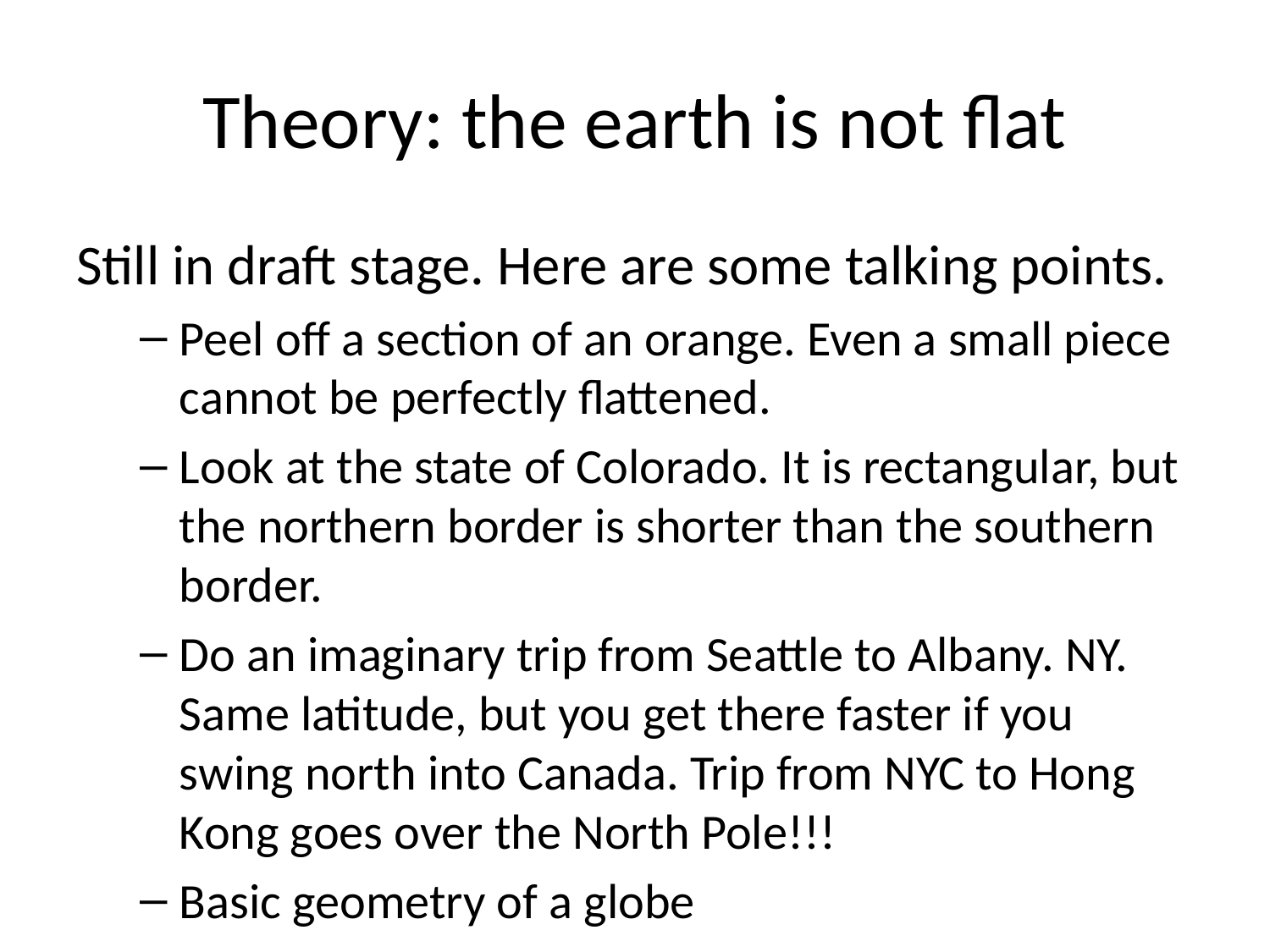

# Theory: the earth is not flat
Still in draft stage. Here are some talking points.
Peel off a section of an orange. Even a small piece cannot be perfectly flattened.
Look at the state of Colorado. It is rectangular, but the northern border is shorter than the southern border.
Do an imaginary trip from Seattle to Albany. NY. Same latitude, but you get there faster if you swing north into Canada. Trip from NYC to Hong Kong goes over the North Pole!!!
Basic geometry of a globe